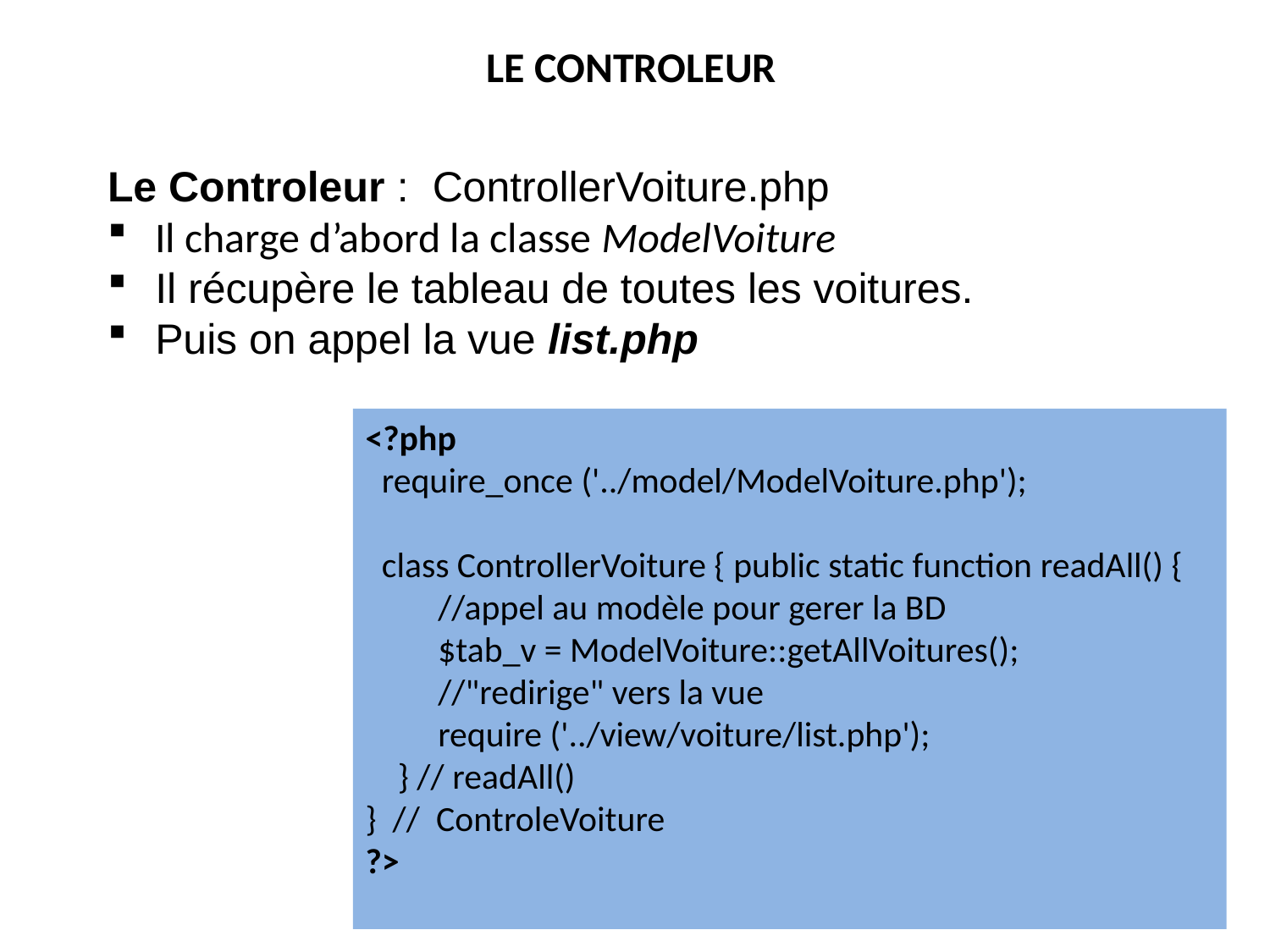

LE CONTROLEUR
Le Controleur :  ControllerVoiture.php
Il charge d’abord la classe ModelVoiture
Il récupère le tableau de toutes les voitures.
Puis on appel la vue list.php
<?php
  require_once ('../model/ModelVoiture.php');
  class ControllerVoiture { public static function readAll() {
         //appel au modèle pour gerer la BD
         $tab_v = ModelVoiture::getAllVoitures();
         //"redirige" vers la vue
         require ('../view/voiture/list.php');
    } // readAll()
}  //  ControleVoiture
?>

17